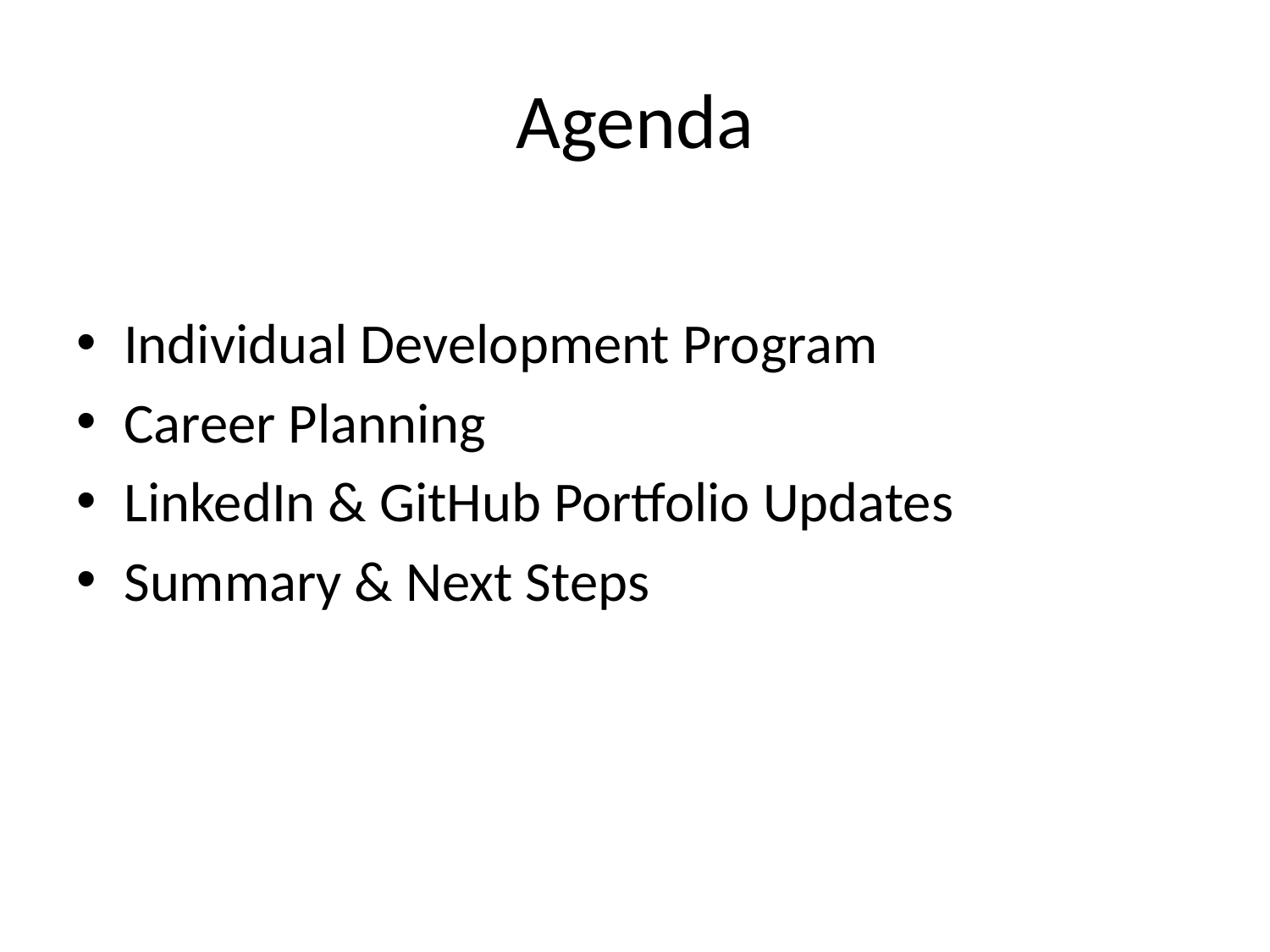

# Agenda

Individual Development Program
Career Planning
LinkedIn & GitHub Portfolio Updates
Summary & Next Steps